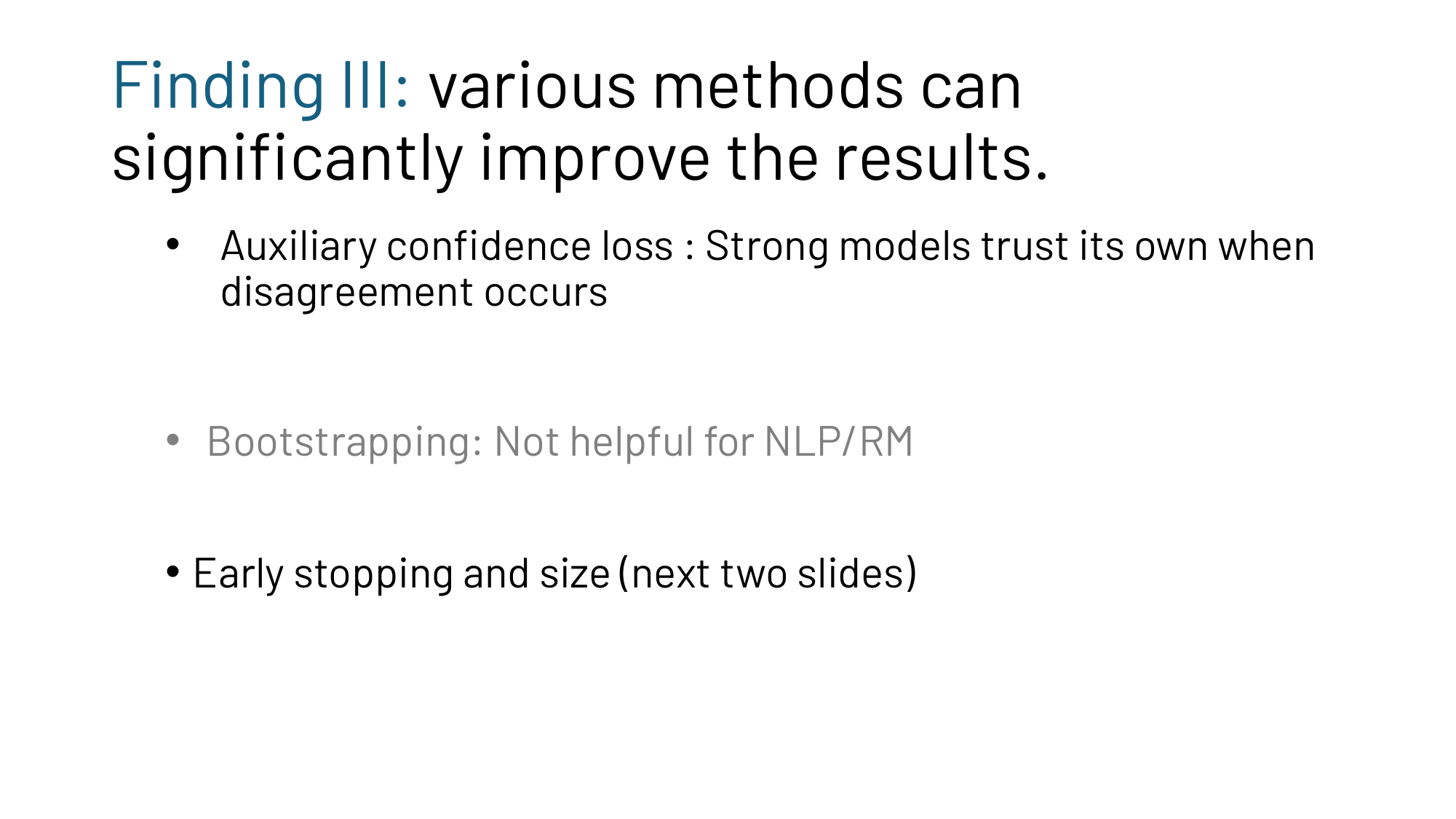

# Finding III: various methods can significantly improve the results.
Auxiliary confidence loss : Strong models trust its own when disagreement occurs
Bootstrapping: Not helpful for NLP/RM
Early stopping and size (next two slides)